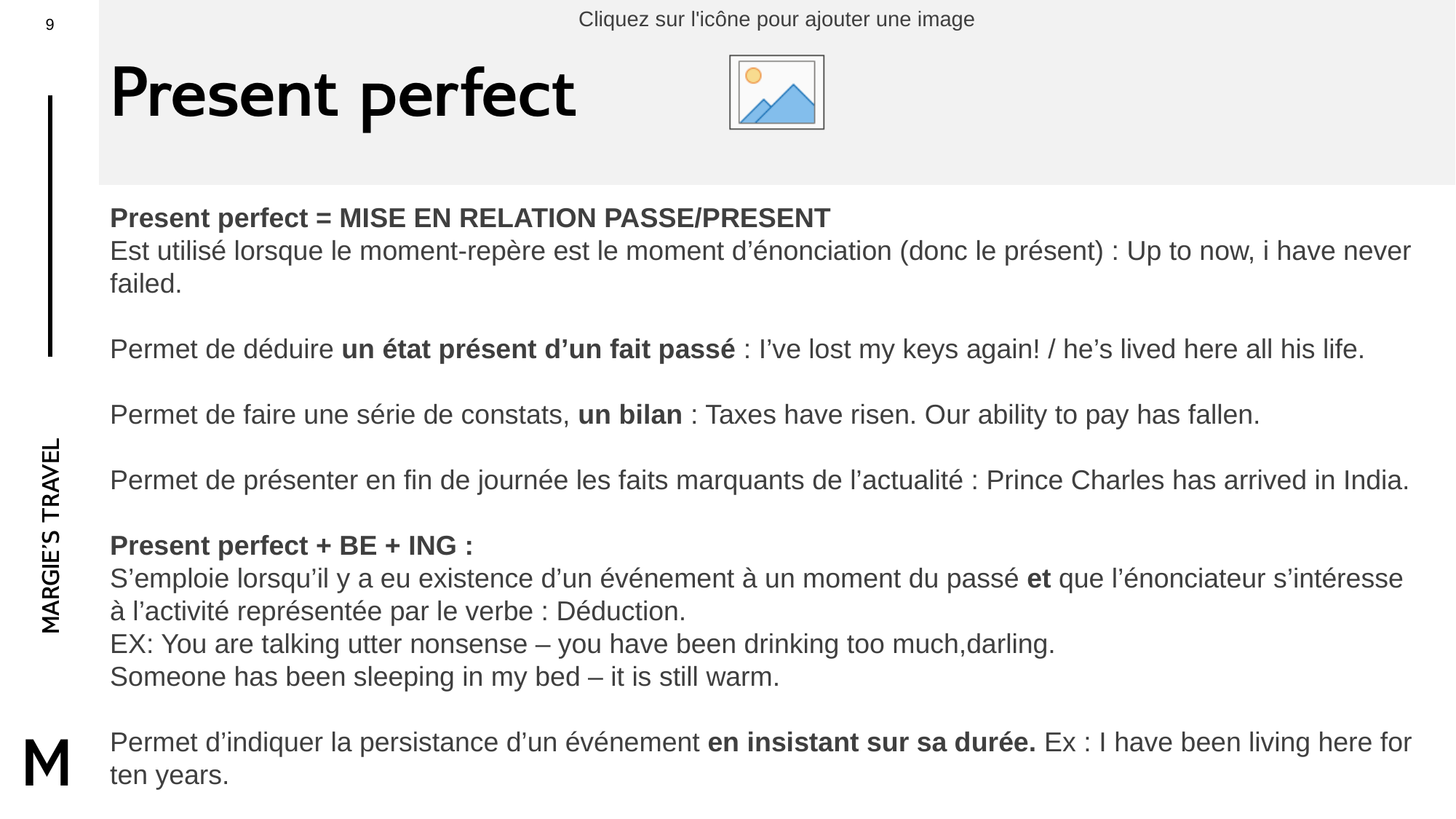

# Present perfect
Present perfect = MISE EN RELATION PASSE/PRESENT
Est utilisé lorsque le moment-repère est le moment d’énonciation (donc le présent) : Up to now, i have never failed.

Permet de déduire un état présent d’un fait passé : I’ve lost my keys again! / he’s lived here all his life.

Permet de faire une série de constats, un bilan : Taxes have risen. Our ability to pay has fallen.

Permet de présenter en fin de journée les faits marquants de l’actualité : Prince Charles has arrived in India.

Present perfect + BE + ING :
S’emploie lorsqu’il y a eu existence d’un événement à un moment du passé et que l’énonciateur s’intéresse à l’activité représentée par le verbe : Déduction.
EX: You are talking utter nonsense – you have been drinking too much,darling.
Someone has been sleeping in my bed – it is still warm.

Permet d’indiquer la persistance d’un événement en insistant sur sa durée. Ex : I have been living here for ten years.

Permet d’introduire un jugement de valeur (souvent négatif). That silly cow has been phoning all morning !